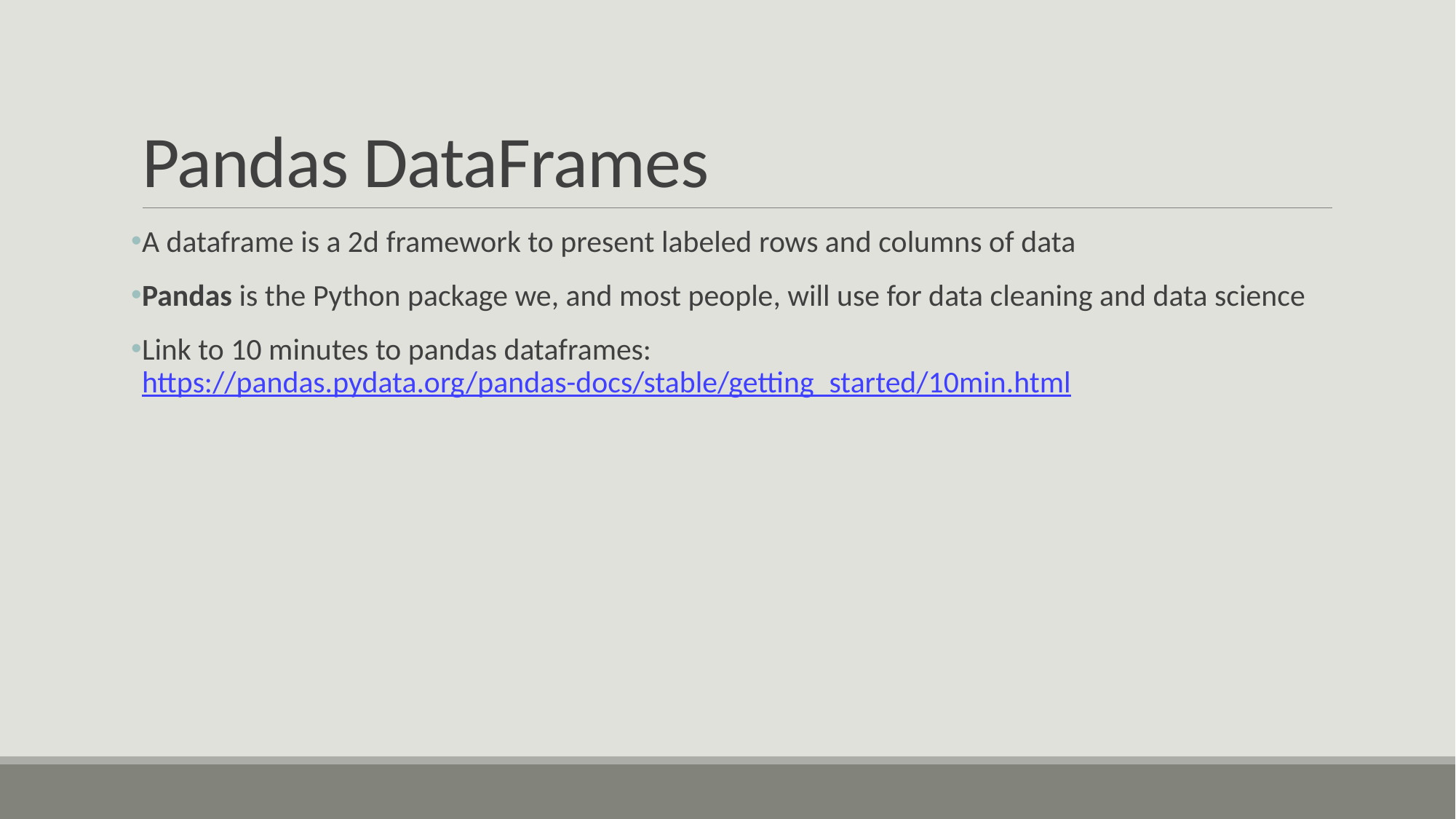

# Pandas DataFrames
A dataframe is a 2d framework to present labeled rows and columns of data
Pandas is the Python package we, and most people, will use for data cleaning and data science
Link to 10 minutes to pandas dataframes: https://pandas.pydata.org/pandas-docs/stable/getting_started/10min.html